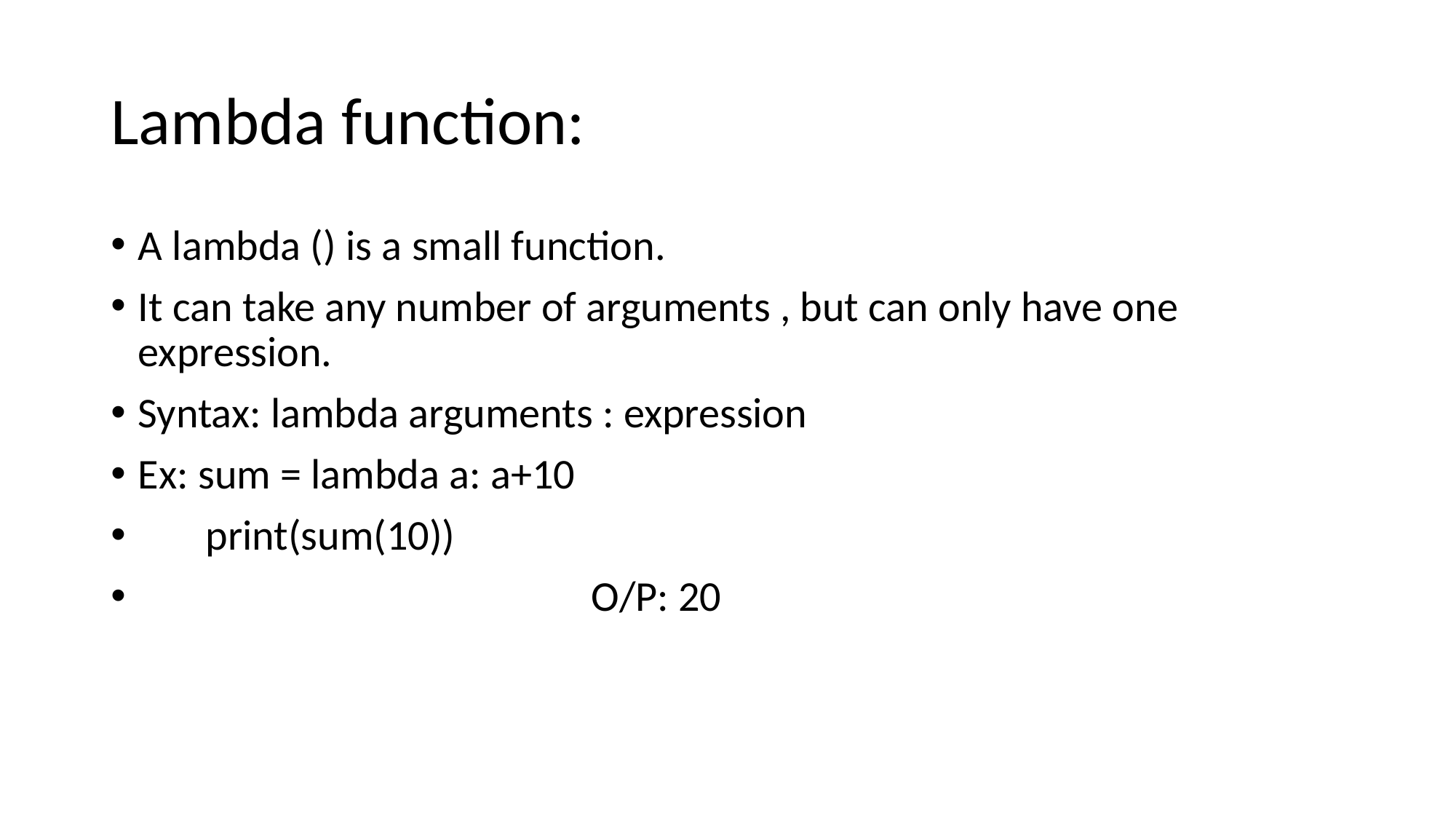

# Lambda function:
A lambda () is a small function.
It can take any number of arguments , but can only have one expression.
Syntax: lambda arguments : expression
Ex: sum = lambda a: a+10
       print(sum(10))
                                               O/P: 20